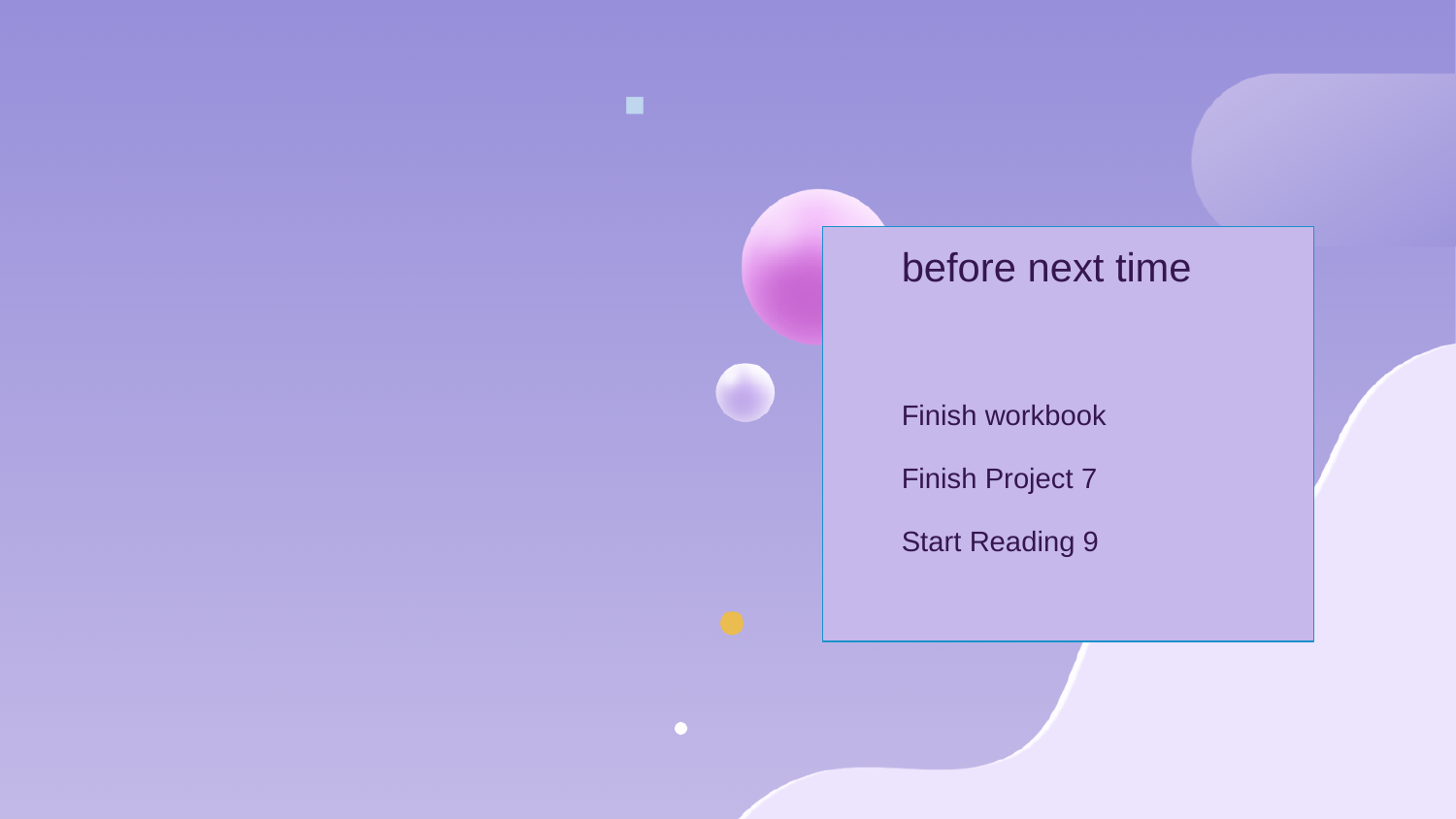

before next time
Finish workbook
Finish Project 7
Start Reading 9